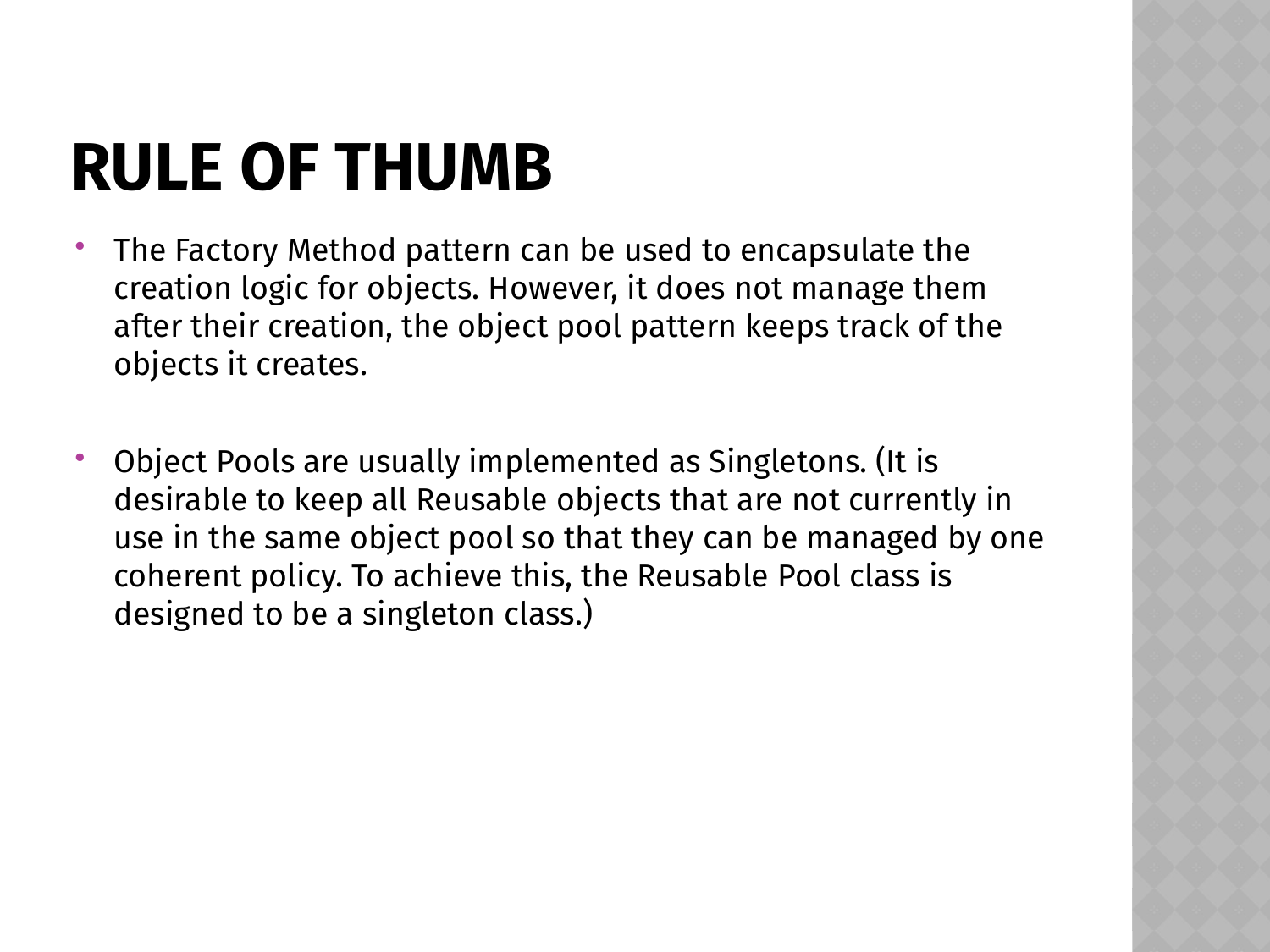

# Rule of Thumb
The Factory Method pattern can be used to encapsulate the creation logic for objects. However, it does not manage them after their creation, the object pool pattern keeps track of the objects it creates.

Object Pools are usually implemented as Singletons. (It is desirable to keep all Reusable objects that are not currently in use in the same object pool so that they can be managed by one coherent policy. To achieve this, the Reusable Pool class is designed to be a singleton class.)